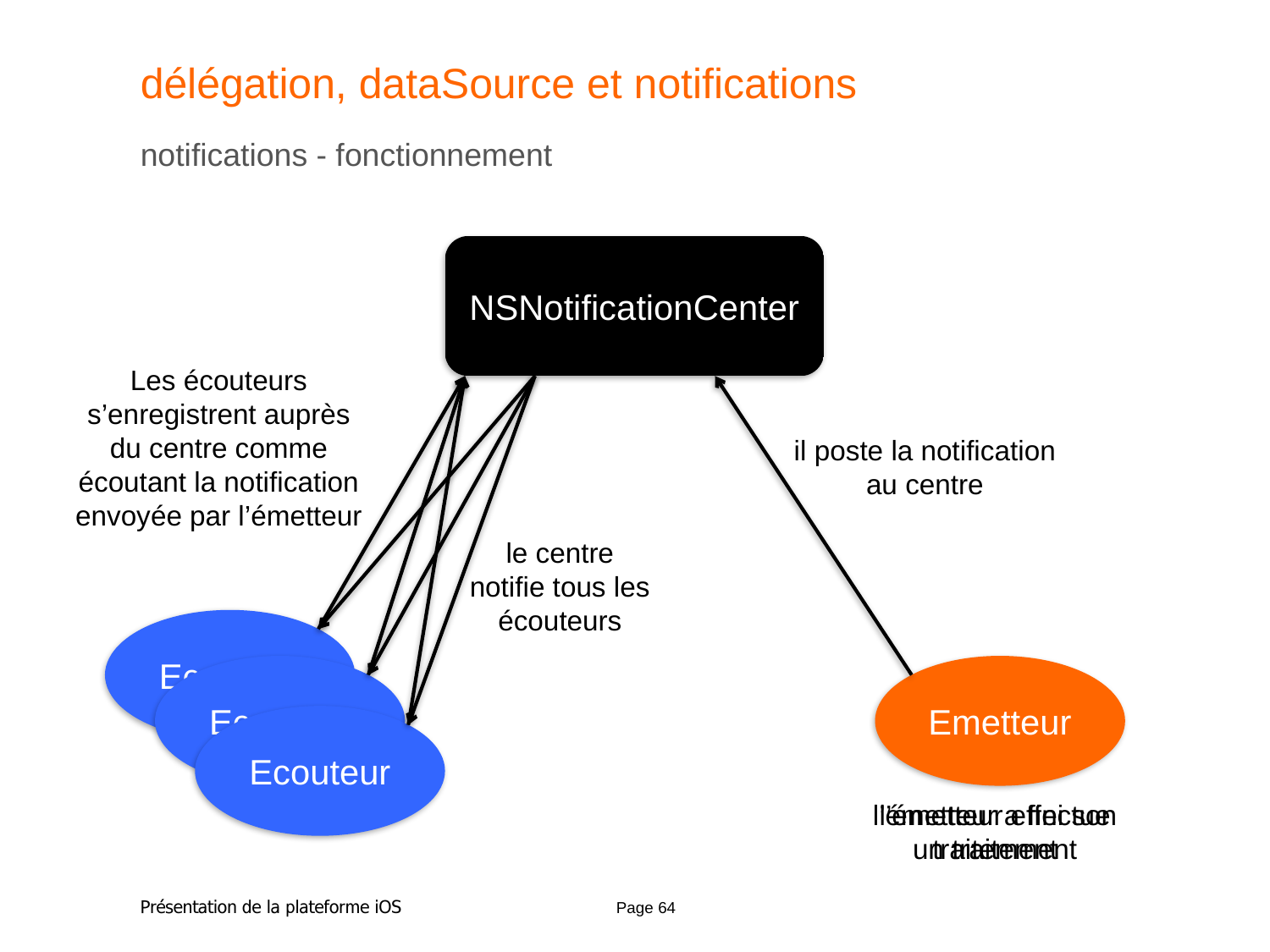

# délégation, dataSource et notifications
notifications - fonctionnement
NSNotificationCenter
Les écouteurs s’enregistrent auprès du centre comme écoutant la notification envoyée par l’émetteur
il poste la notification au centre
le centre notifie tous les écouteurs
Ecouteur
Ecouteur
Emetteur
Ecouteur
l’émetteur a fini son traitement
l’émetteur effectue un traitement
Présentation de la plateforme iOS